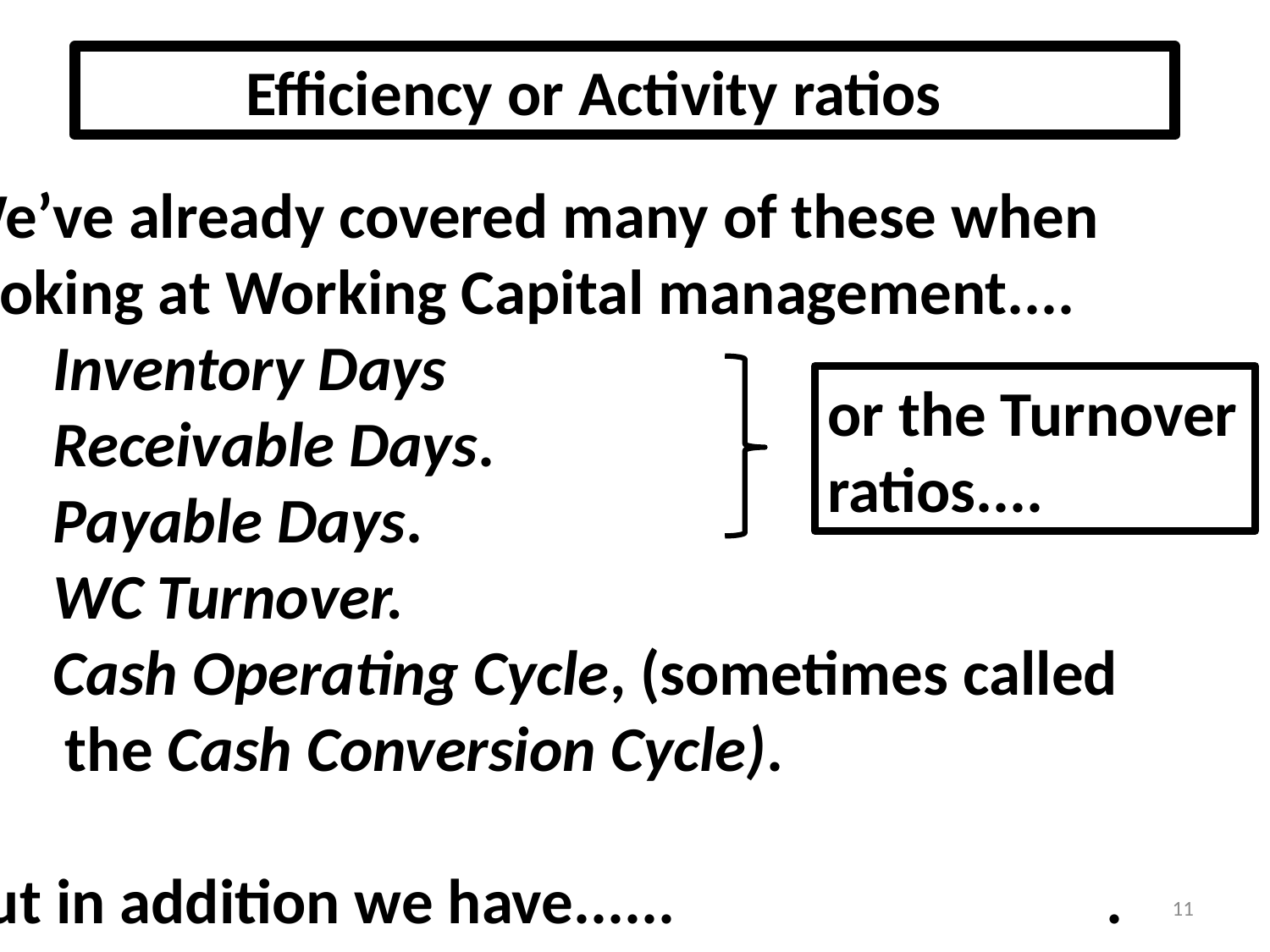

We’ve already covered many of these when
looking at Working Capital management....
Inventory Days
Receivable Days.
Payable Days.
WC Turnover.
Cash Operating Cycle, (sometimes called
        the Cash Conversion Cycle).

But in addition we have......                              .
           Efficiency or Activity ratios

or the Turnover ratios....
11